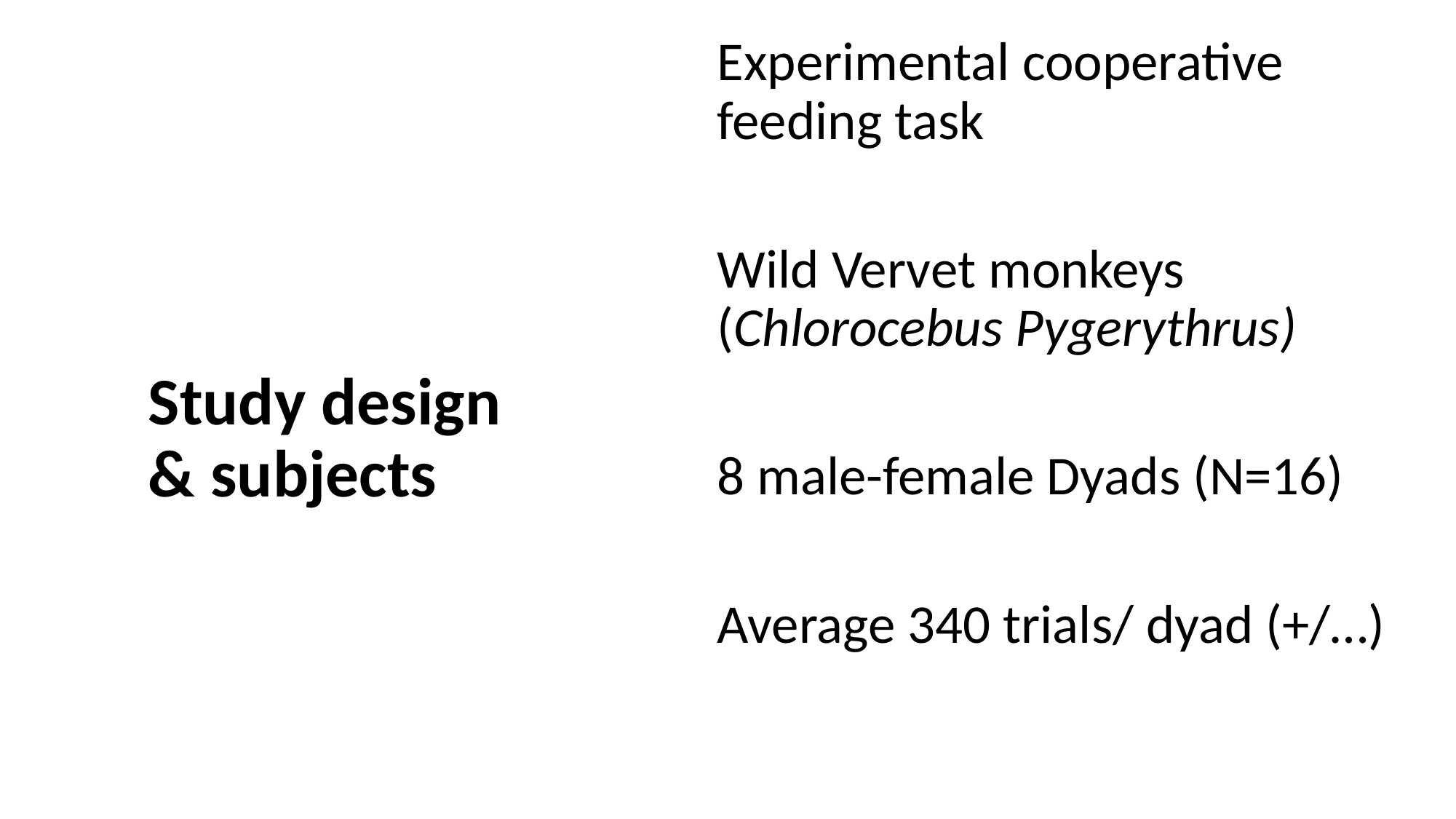

Experimental cooperative feeding task

Wild Vervet monkeys (Chlorocebus Pygerythrus)

8 male-female Dyads (N=16)

Average 340 trials/ dyad (+/…)
# Study design & subjects